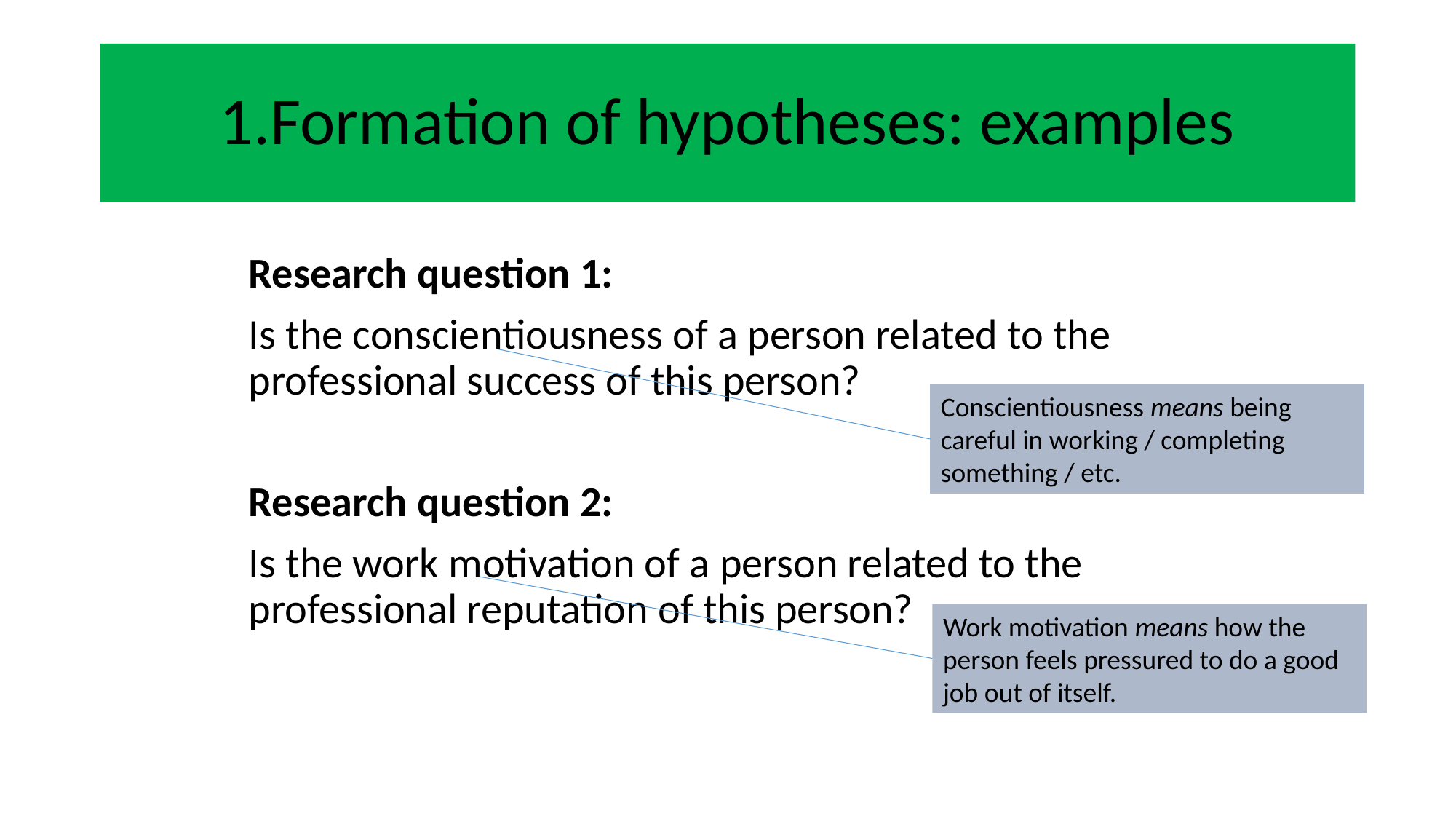

# 1.Formation of hypotheses: examples
Research question 1:
Is the conscientiousness of a person related to the professional success of this person?

Research question 2:
Is the work motivation of a person related to the professional reputation of this person?
Conscientiousness means being careful in working / completing  something / etc.
Work motivation means how the person feels pressured to do a good job out of itself.